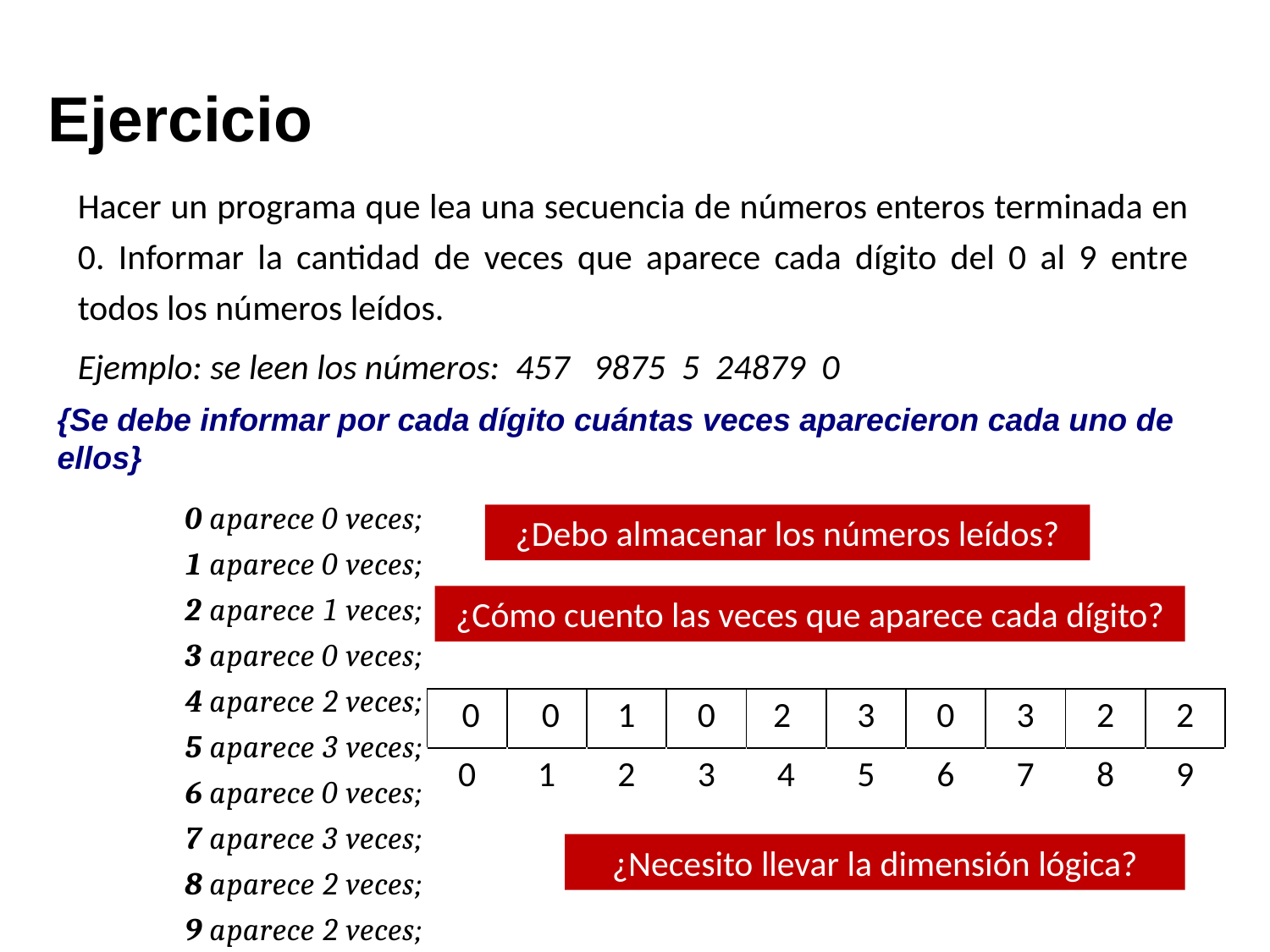

Ejercicio
Hacer un programa que lea una secuencia de números enteros terminada en 0. Informar la cantidad de veces que aparece cada dígito del 0 al 9 entre todos los números leídos.

Ejemplo: se leen los números:  457   9875  5  24879  0
{Se debe informar por cada dígito cuántas veces aparecieron cada uno de ellos}

	0 aparece 0 veces;
	1 aparece 0 veces;
	2 aparece 1 veces;
	3 aparece 0 veces;
	4 aparece 2 veces;
	5 aparece 3 veces;
	6 aparece 0 veces;
	7 aparece 3 veces;
	8 aparece 2 veces;
	9 aparece 2 veces;
¿Debo almacenar los números leídos?
¿Cómo cuento las veces que aparece cada dígito?
| 0 | 0 | 1 | 0 | 2 | 3 | 0 | 3 | 2 | 2 |
| --- | --- | --- | --- | --- | --- | --- | --- | --- | --- |
| 0 | 1 | 2 | 3 | 4 | 5 | 6 | 7 | 8 | 9 |
¿Necesito llevar la dimensión lógica?
3